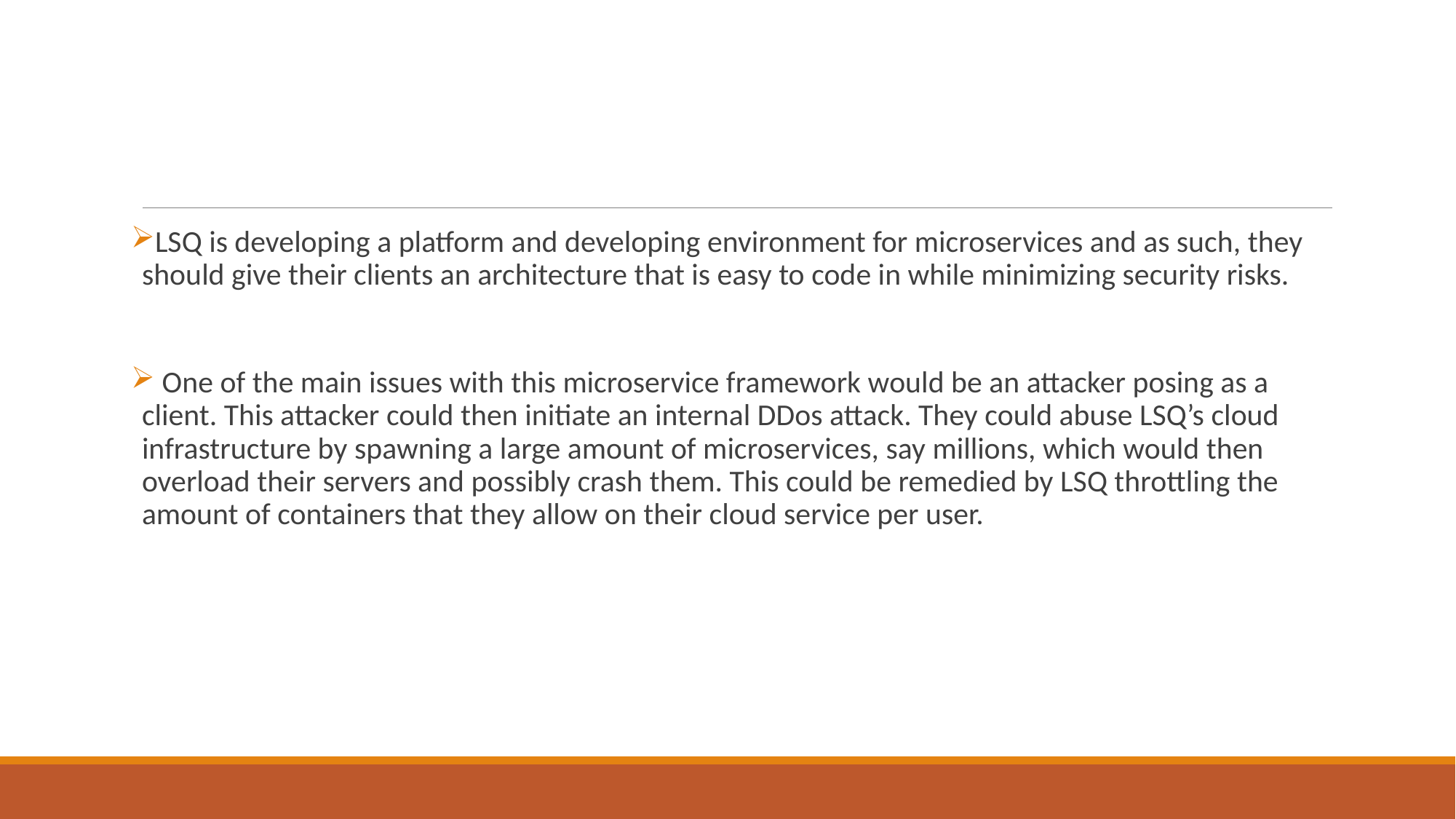

#
LSQ is developing a platform and developing environment for microservices and as such, they should give their clients an architecture that is easy to code in while minimizing security risks.

 One of the main issues with this microservice framework would be an attacker posing as a client. This attacker could then initiate an internal DDos attack. They could abuse LSQ’s cloud infrastructure by spawning a large amount of microservices, say millions, which would then overload their servers and possibly crash them. This could be remedied by LSQ throttling the amount of containers that they allow on their cloud service per user.